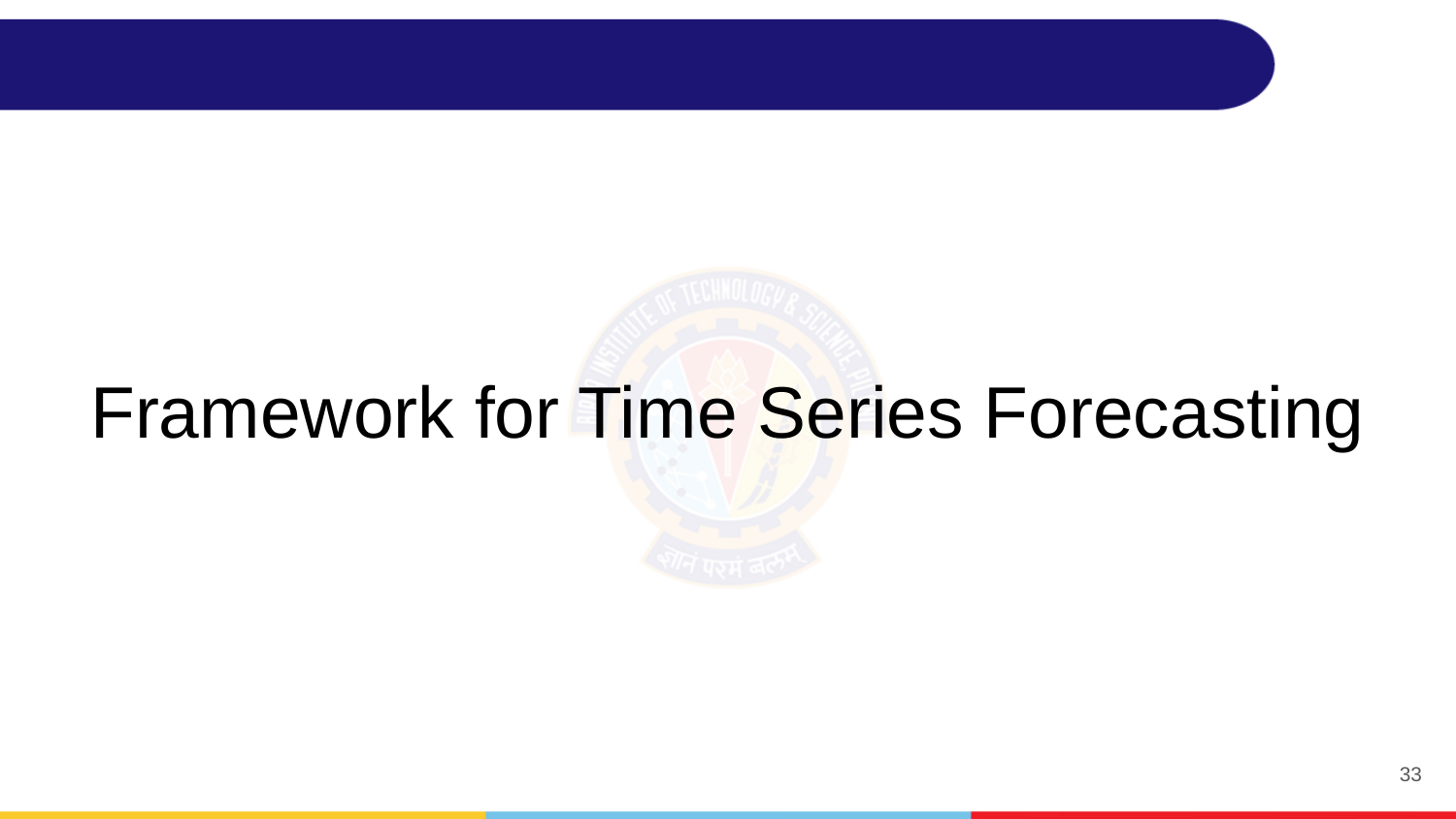

# Framework for Time Series Forecasting
33